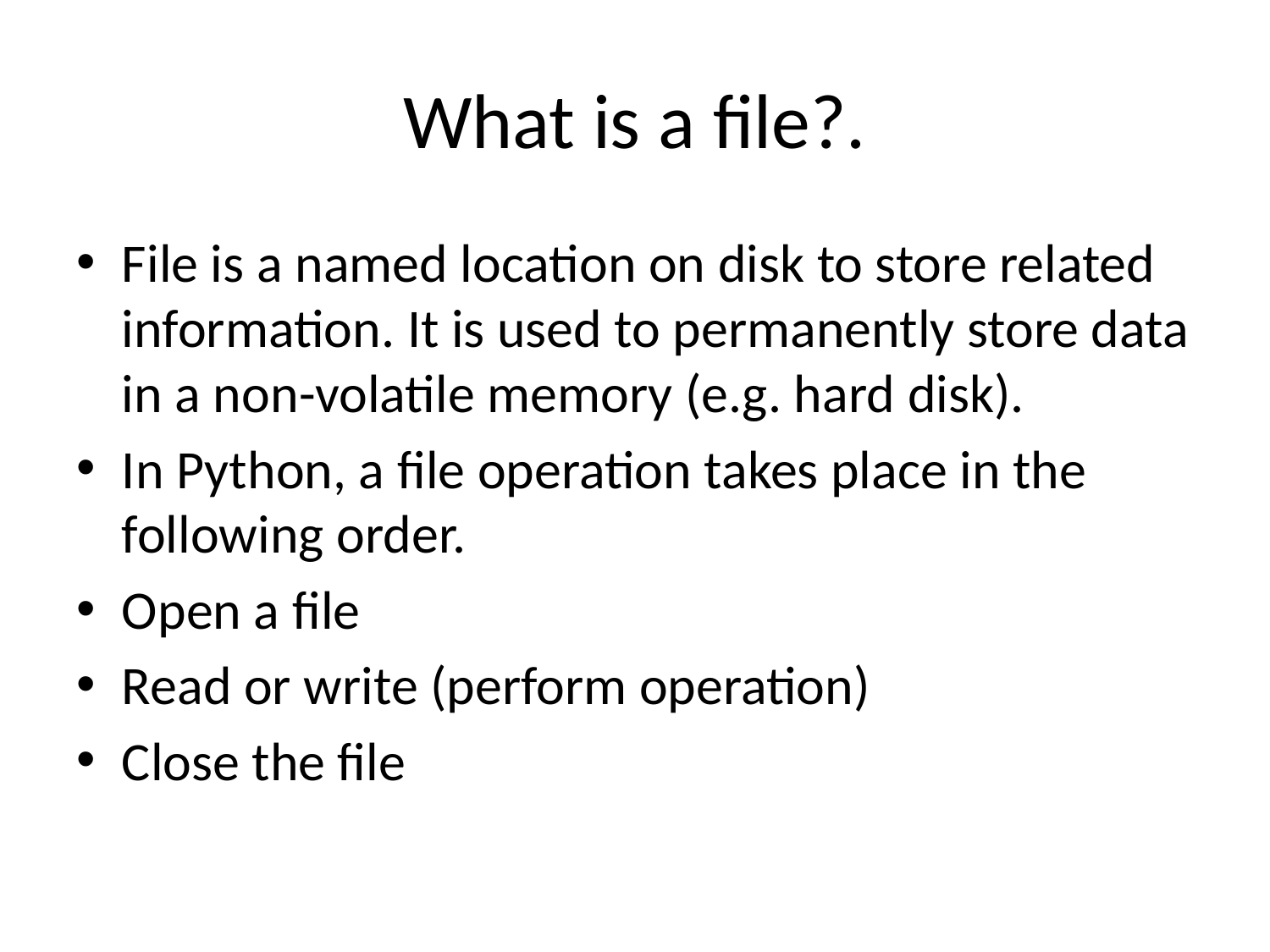

# What is a file?.
File is a named location on disk to store related information. It is used to permanently store data in a non-volatile memory (e.g. hard disk).
In Python, a file operation takes place in the following order.
Open a file
Read or write (perform operation)
Close the file